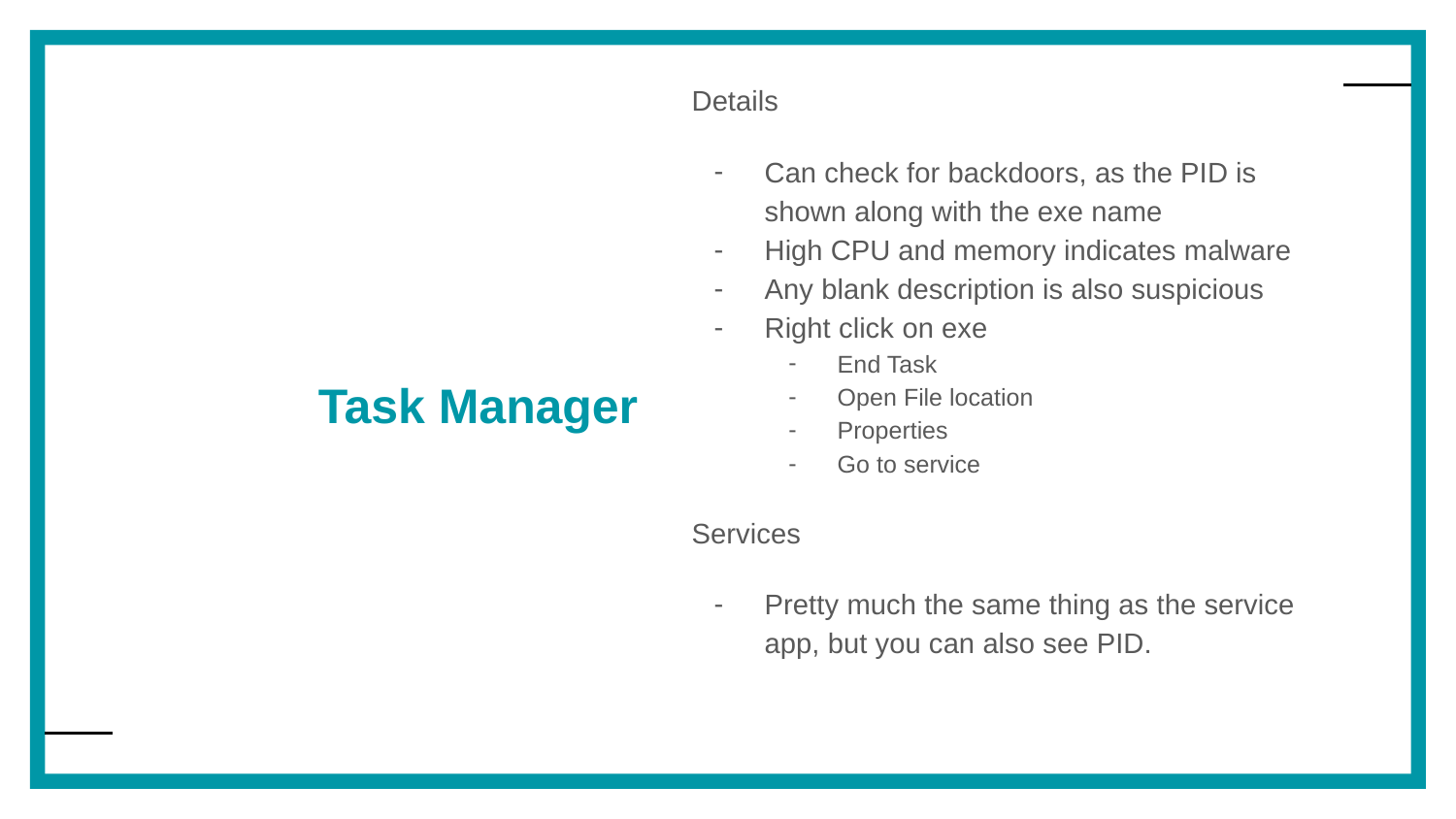

Details
Can check for backdoors, as the PID is shown along with the exe name
High CPU and memory indicates malware
Any blank description is also suspicious
Right click on exe
End Task
Open File location
Properties
Go to service
Services
Pretty much the same thing as the service app, but you can also see PID.

# Task Manager